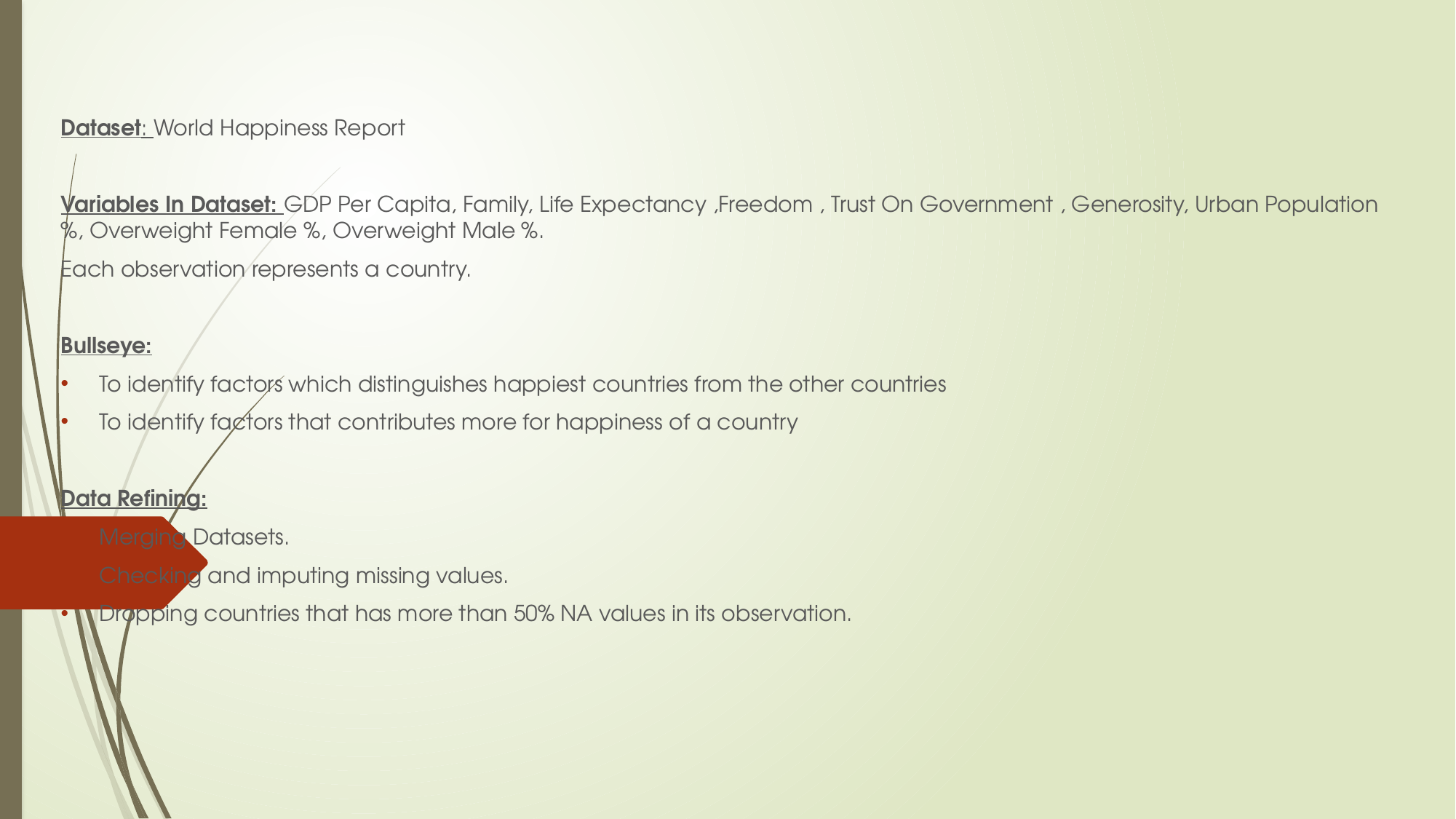

Dataset: World Happiness Report

Variables In Dataset: GDP Per Capita, Family, Life Expectancy ,Freedom , Trust On Government , Generosity, Urban Population %, Overweight Female %, Overweight Male %.
Each observation represents a country.

Bullseye:
To identify factors which distinguishes happiest countries from the other countries
To identify factors that contributes more for happiness of a country

Data Refining:
Merging Datasets.
Checking and imputing missing values.
Dropping countries that has more than 50% NA values in its observation.